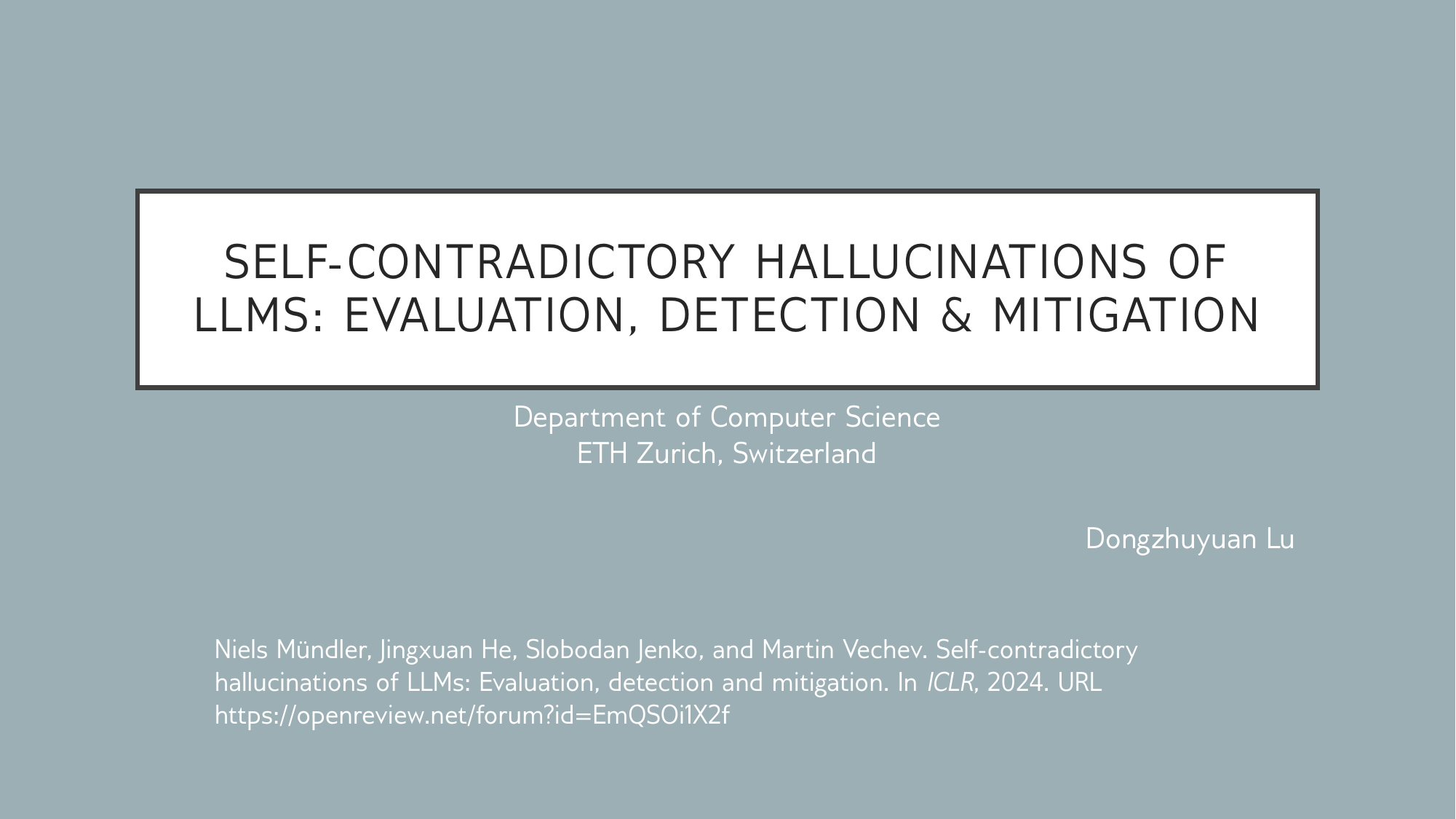

# Self-contradictory hallucinations of llms: evaluation, detection & mitigation
Department of Computer Science
ETH Zurich, Switzerland
Dongzhuyuan Lu
Niels Mündler, Jingxuan He, Slobodan Jenko, and Martin Vechev. Self-contradictory hallucinations of LLMs: Evaluation, detection and mitigation. In ICLR, 2024. URL https://openreview.net/forum?id=EmQSOi1X2f